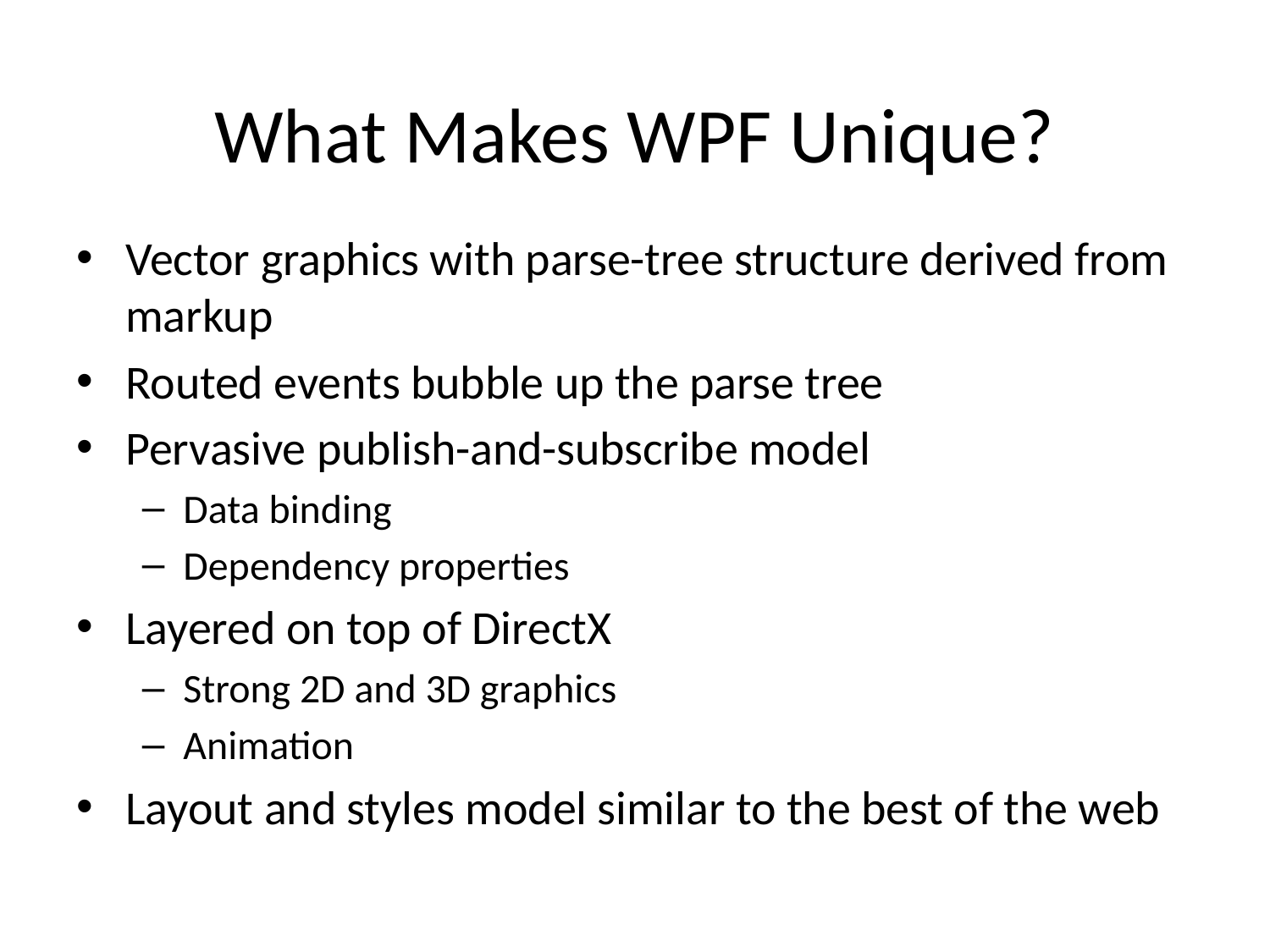

# What Makes WPF Unique?
Vector graphics with parse-tree structure derived from markup
Routed events bubble up the parse tree
Pervasive publish-and-subscribe model
Data binding
Dependency properties
Layered on top of DirectX
Strong 2D and 3D graphics
Animation
Layout and styles model similar to the best of the web